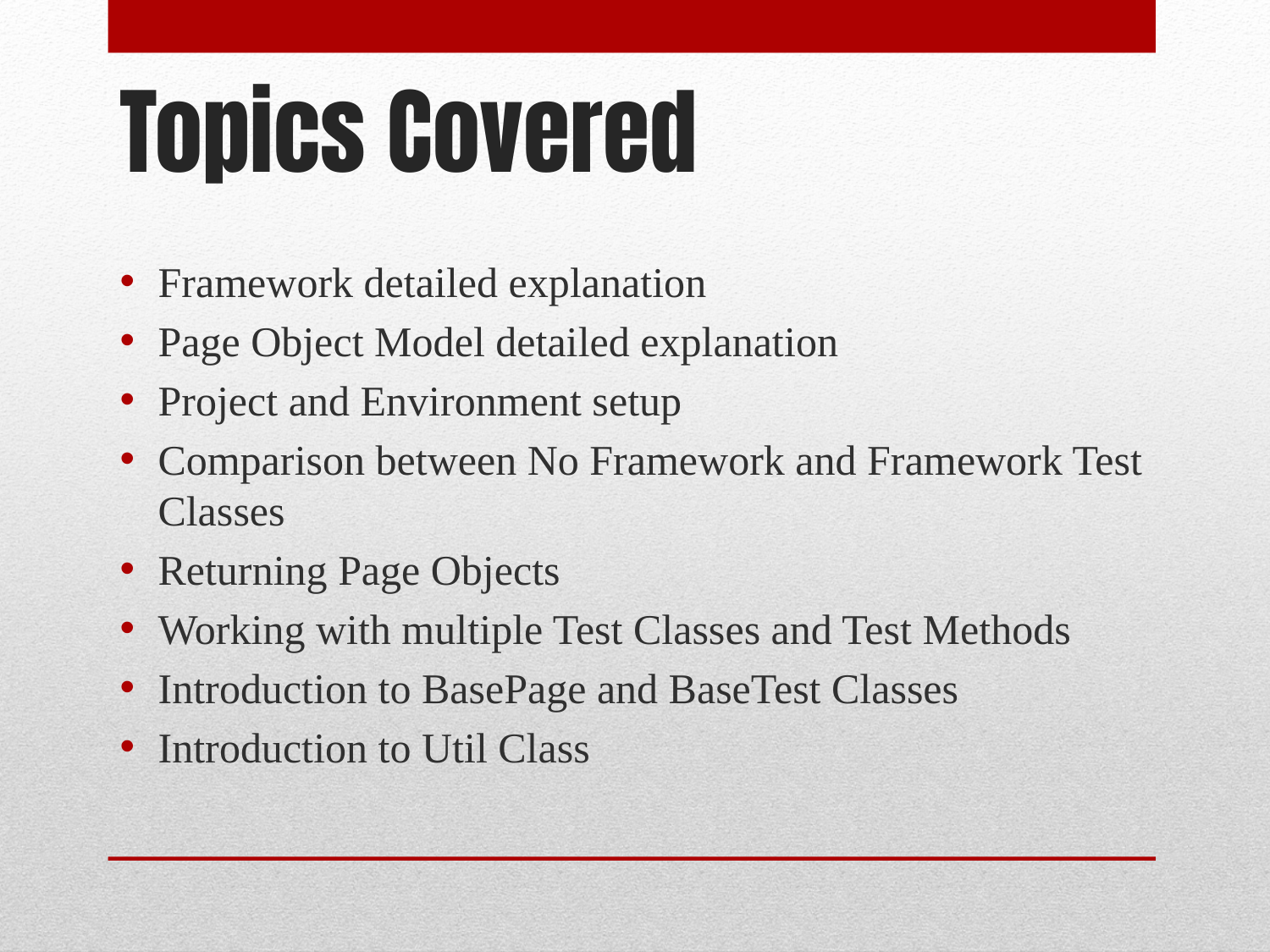

# Topics Covered

Framework detailed explanation
Page Object Model detailed explanation
Project and Environment setup
Comparison between No Framework and Framework Test Classes
Returning Page Objects
Working with multiple Test Classes and Test Methods
Introduction to BasePage and BaseTest Classes
Introduction to Util Class